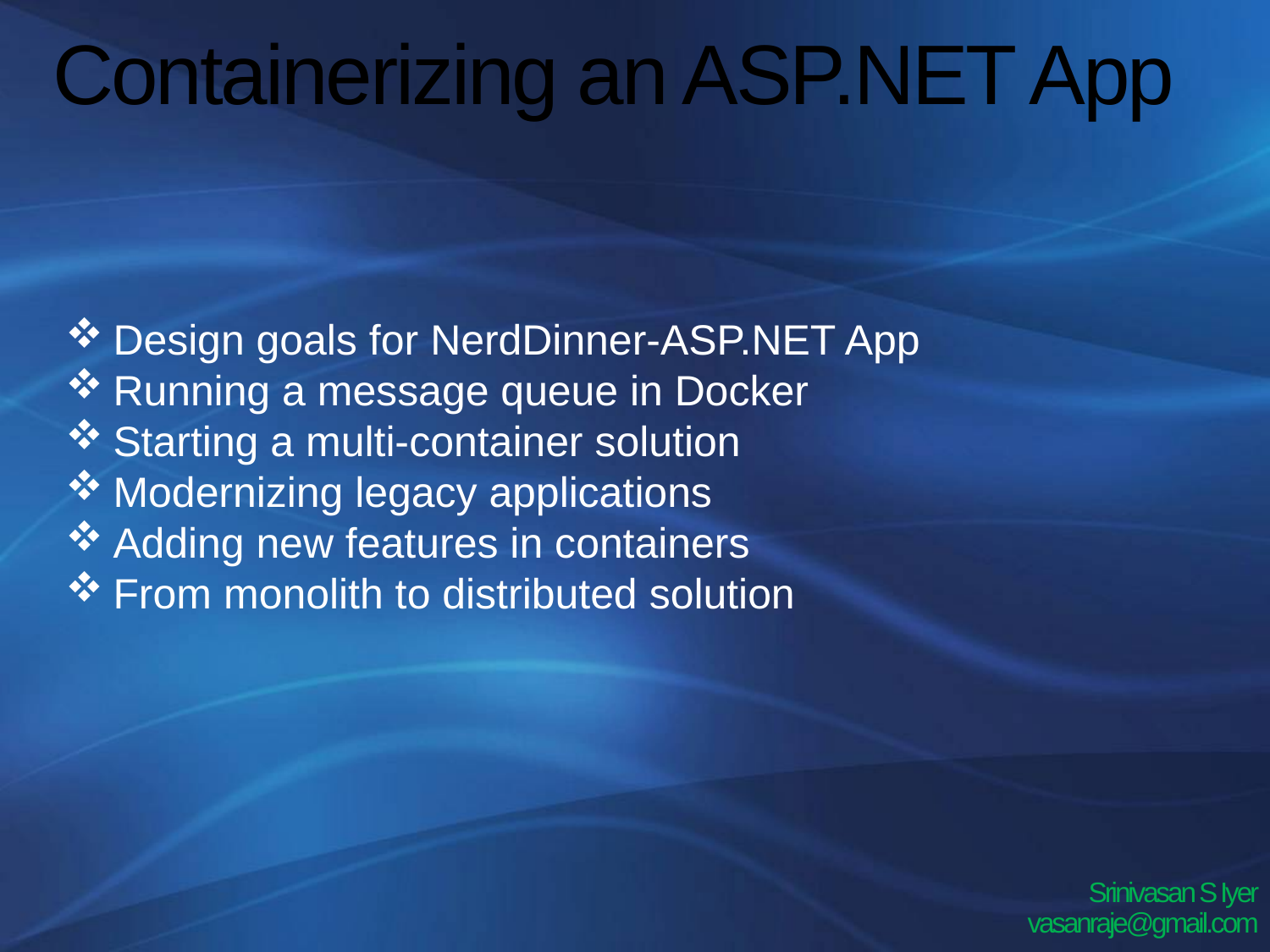

# Containerizing an ASP.NET App
Design goals for NerdDinner-ASP.NET App
Running a message queue in Docker
Starting a multi-container solution
Modernizing legacy applications
Adding new features in containers
From monolith to distributed solution